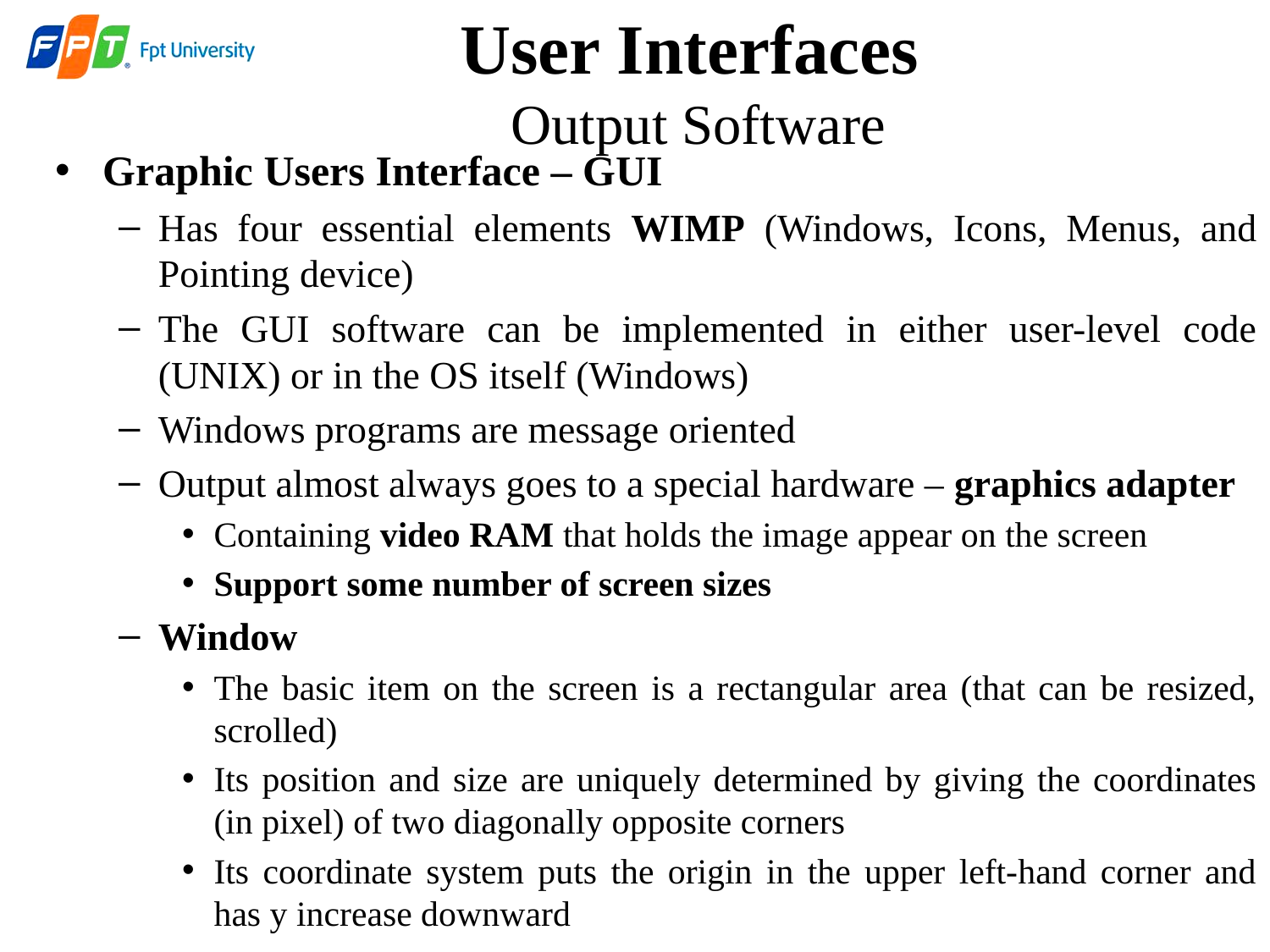

# User Interfaces Output Software
Graphic Users Interface – GUI
Has four essential elements WIMP (Windows, Icons, Menus, and Pointing device)
The GUI software can be implemented in either user-level code (UNIX) or in the OS itself (Windows)
Windows programs are message oriented
Output almost always goes to a special hardware – graphics adapter
Containing video RAM that holds the image appear on the screen
Support some number of screen sizes
Window
The basic item on the screen is a rectangular area (that can be resized, scrolled)
Its position and size are uniquely determined by giving the coordinates (in pixel) of two diagonally opposite corners
Its coordinate system puts the origin in the upper left-hand corner and has y increase downward